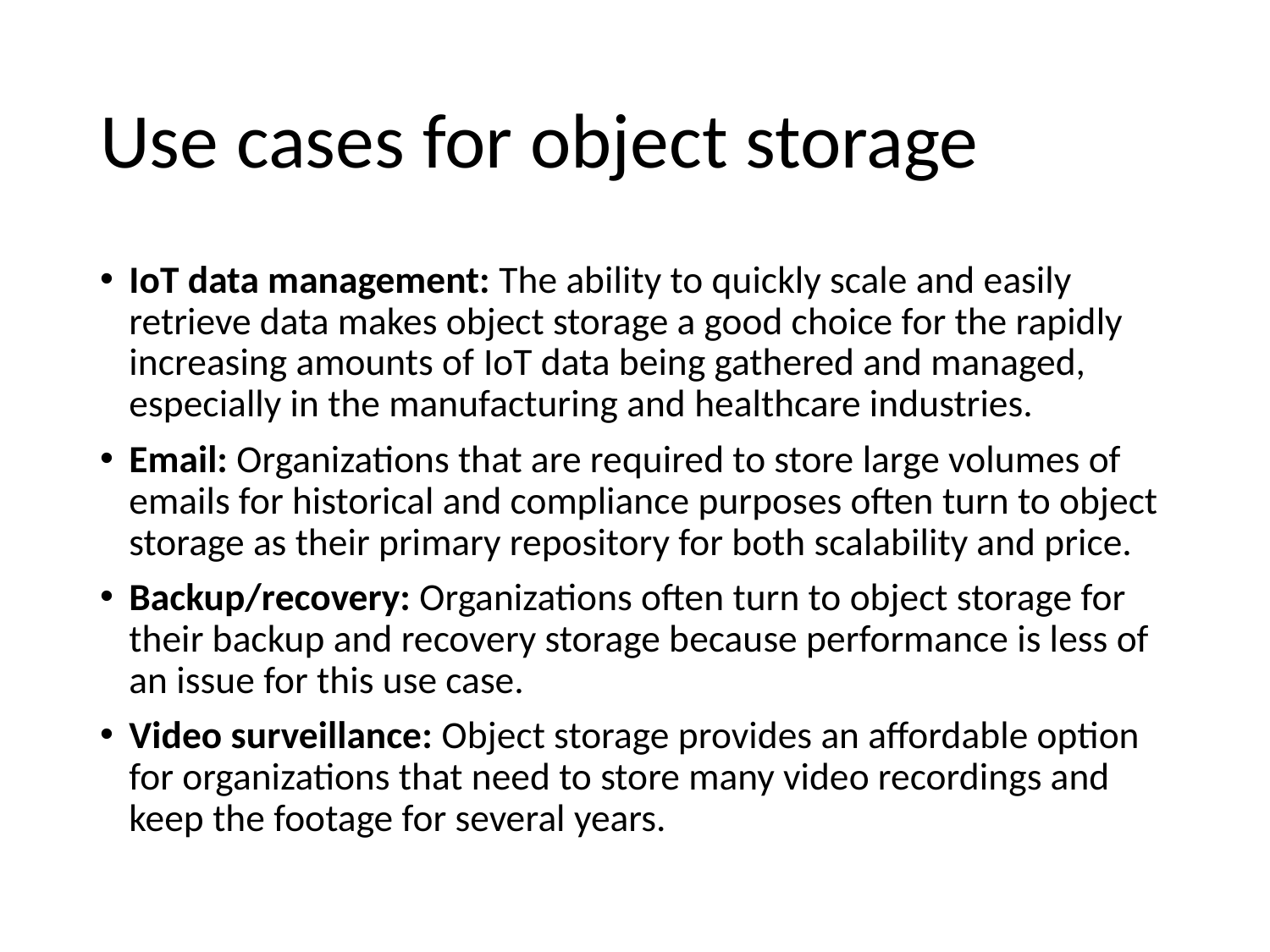

# Use cases for object storage
IoT data management: The ability to quickly scale and easily retrieve data makes object storage a good choice for the rapidly increasing amounts of IoT data being gathered and managed, especially in the manufacturing and healthcare industries.
Email: Organizations that are required to store large volumes of emails for historical and compliance purposes often turn to object storage as their primary repository for both scalability and price.
Backup/recovery: Organizations often turn to object storage for their backup and recovery storage because performance is less of an issue for this use case.
Video surveillance: Object storage provides an affordable option for organizations that need to store many video recordings and keep the footage for several years.